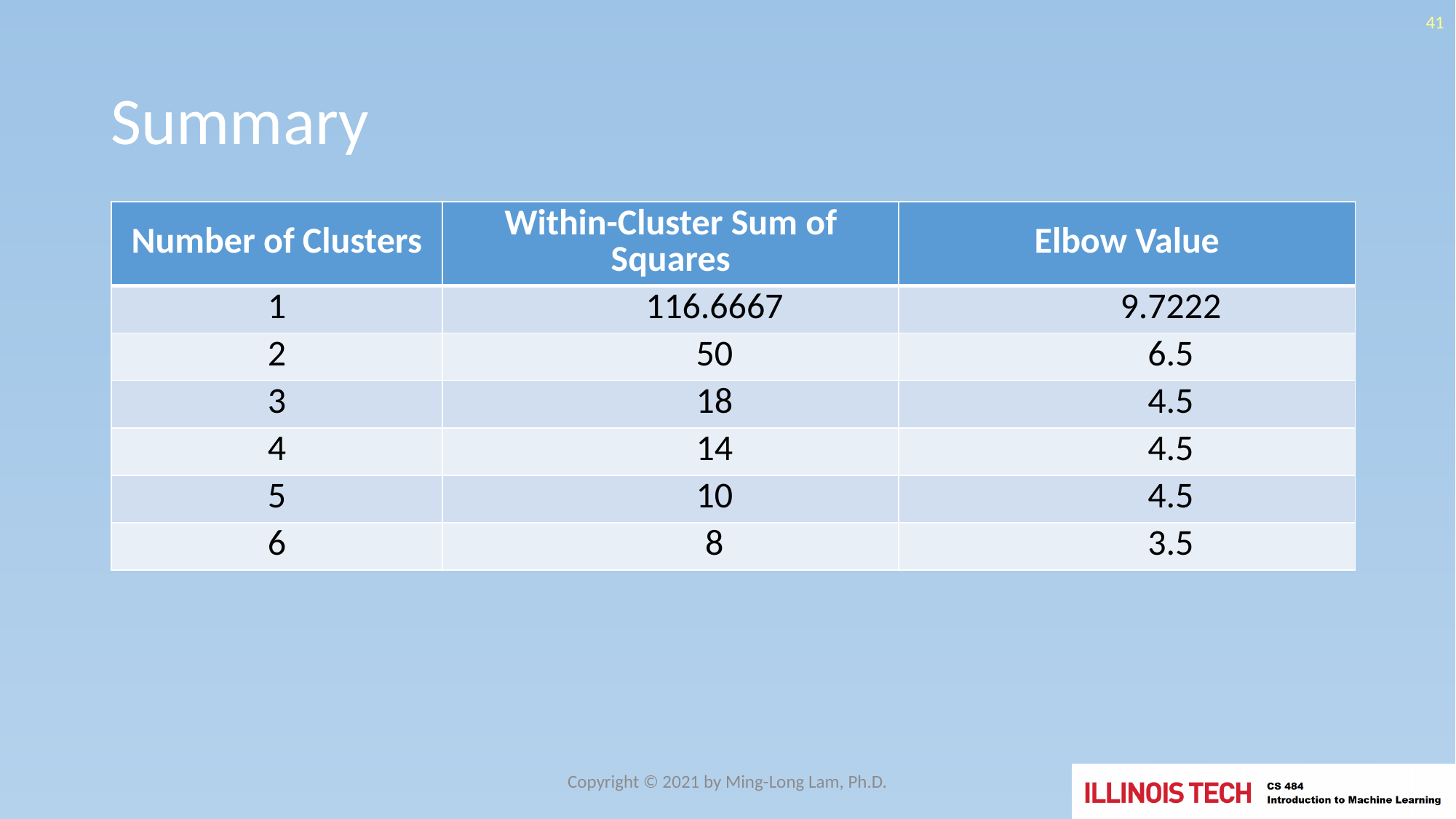

41
# Summary
| Number of Clusters | Within-Cluster Sum of Squares | Elbow Value |
| --- | --- | --- |
| 1 | 116.6667 | 9.7222 |
| 2 | 50 | 6.5 |
| 3 | 18 | 4.5 |
| 4 | 14 | 4.5 |
| 5 | 10 | 4.5 |
| 6 | 8 | 3.5 |
Copyright © 2021 by Ming-Long Lam, Ph.D.